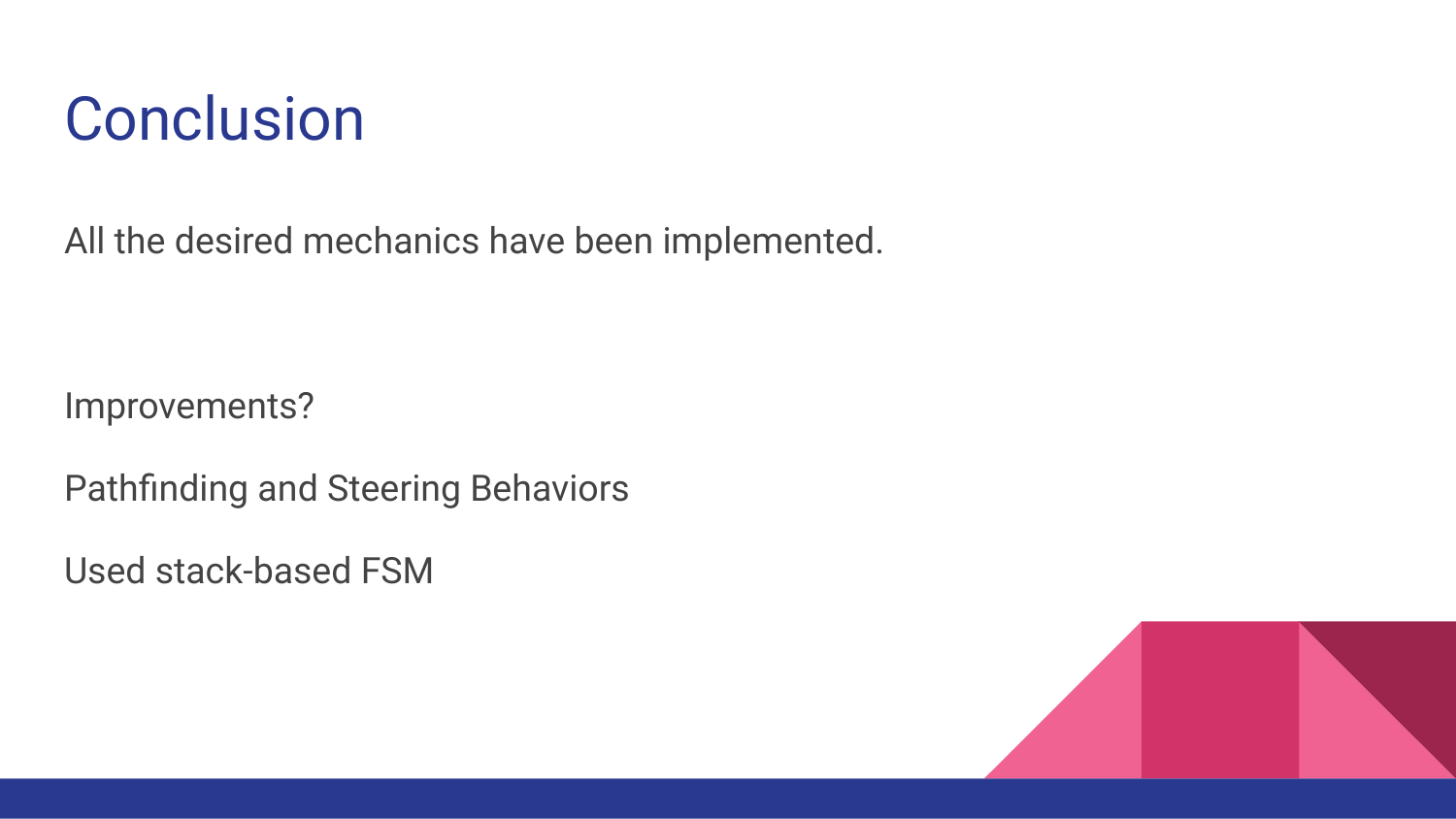

# Conclusion
All the desired mechanics have been implemented.

Improvements?
Pathfinding and Steering Behaviors
Used stack-based FSM